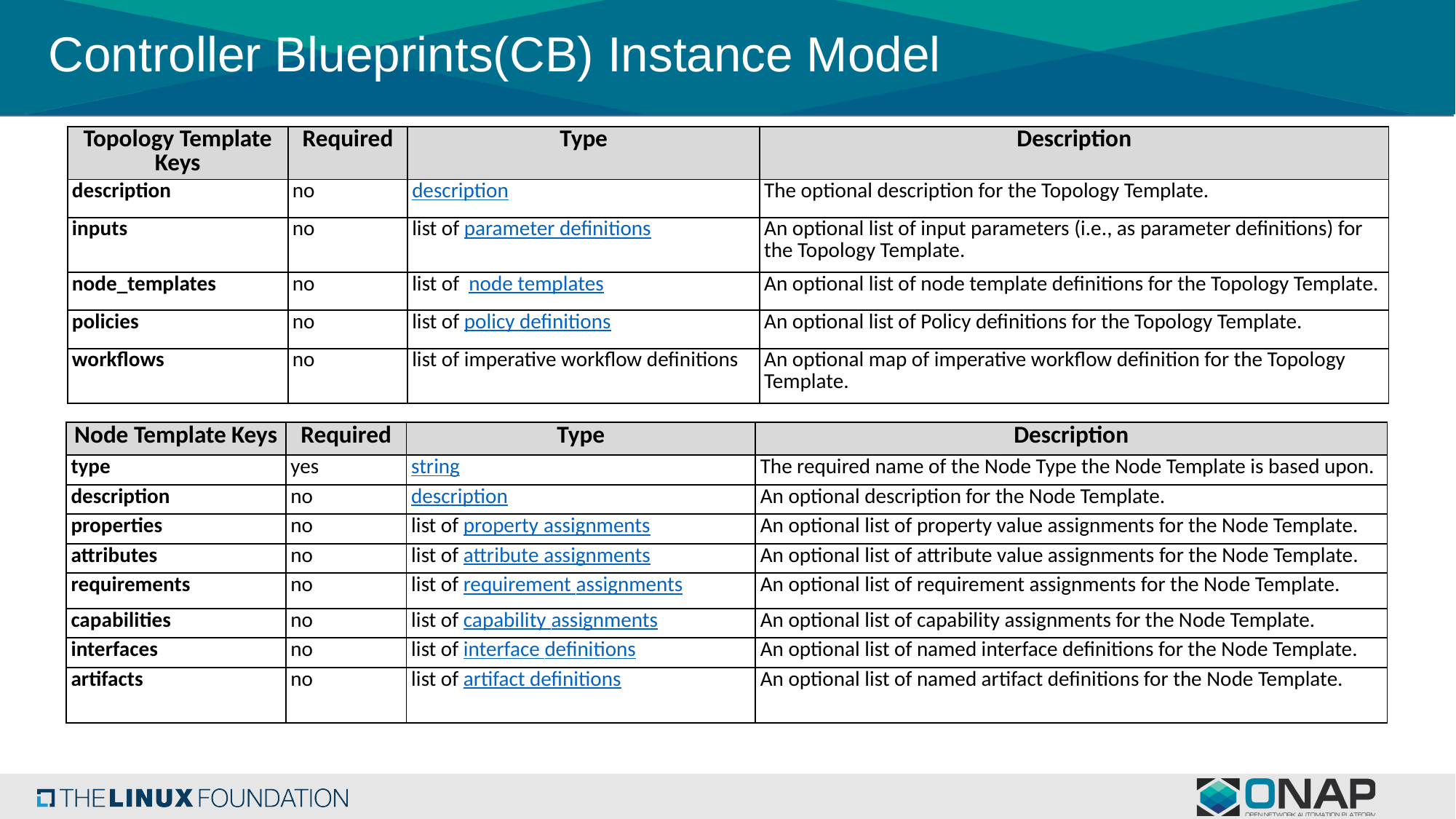

# Controller Blueprints(CB) Instance Model
| Topology Template Keys | Required | Type | Description |
| --- | --- | --- | --- |
| description | no | description | The optional description for the Topology Template. |
| inputs | no | list of parameter definitions | An optional list of input parameters (i.e., as parameter definitions) for the Topology Template. |
| node\_templates | no | list of node templates | An optional list of node template definitions for the Topology Template. |
| policies | no | list of policy definitions | An optional list of Policy definitions for the Topology Template. |
| workflows | no | list of imperative workflow definitions | An optional map of imperative workflow definition for the Topology Template. |
| Node Template Keys | Required | Type | Description |
| --- | --- | --- | --- |
| type | yes | string | The required name of the Node Type the Node Template is based upon. |
| description | no | description | An optional description for the Node Template. |
| properties | no | list of property assignments | An optional list of property value assignments for the Node Template. |
| attributes | no | list of attribute assignments | An optional list of attribute value assignments for the Node Template. |
| requirements | no | list of requirement assignments | An optional list of requirement assignments for the Node Template. |
| capabilities | no | list of capability assignments | An optional list of capability assignments for the Node Template. |
| interfaces | no | list of interface definitions | An optional list of named interface definitions for the Node Template. |
| artifacts | no | list of artifact definitions | An optional list of named artifact definitions for the Node Template. |